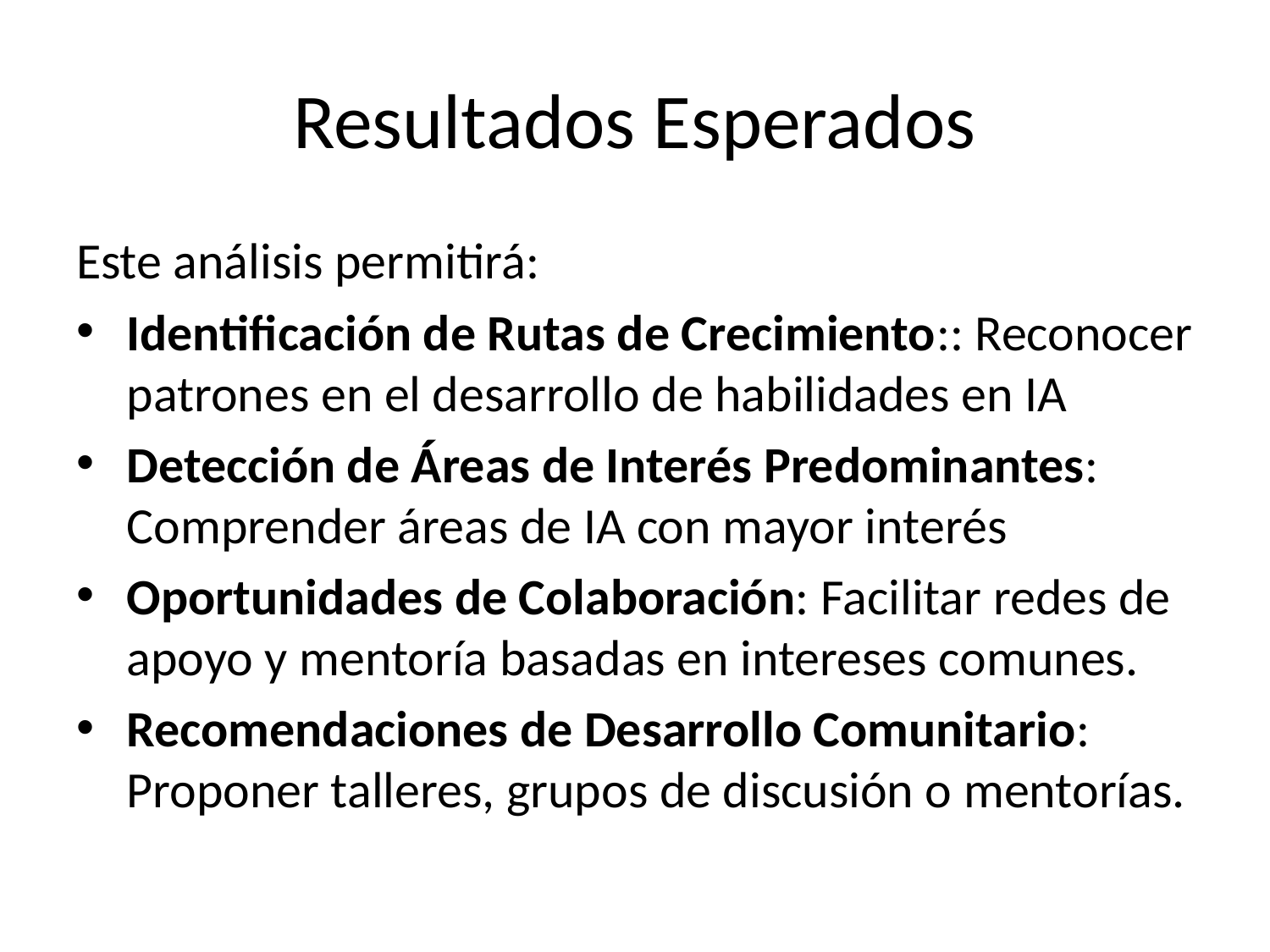

# Resultados Esperados
Este análisis permitirá:
Identificación de Rutas de Crecimiento:: Reconocer patrones en el desarrollo de habilidades en IA
Detección de Áreas de Interés Predominantes: Comprender áreas de IA con mayor interés
Oportunidades de Colaboración: Facilitar redes de apoyo y mentoría basadas en intereses comunes.
Recomendaciones de Desarrollo Comunitario: Proponer talleres, grupos de discusión o mentorías.